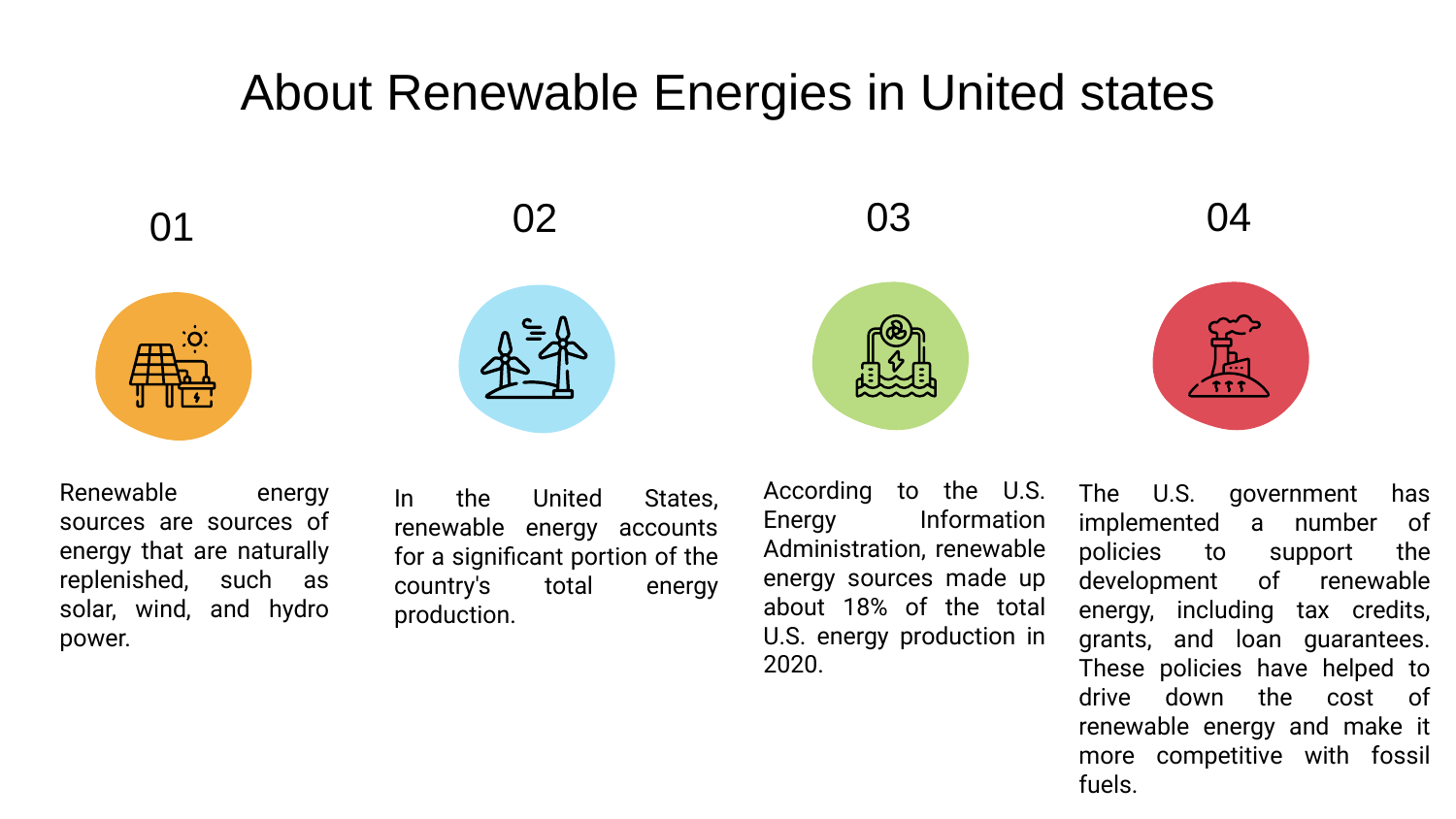

# About Renewable Energies in United states
03
According to the U.S. Energy Information Administration, renewable energy sources made up about 18% of the total U.S. energy production in 2020.

04
The U.S. government has implemented a number of policies to support the development of renewable energy, including tax credits, grants, and loan guarantees. These policies have helped to drive down the cost of renewable energy and make it more competitive with fossil fuels.
02
In the United States, renewable energy accounts for a significant portion of the country's total energy production.
01
Renewable energy sources are sources of energy that are naturally replenished, such as solar, wind, and hydro power.